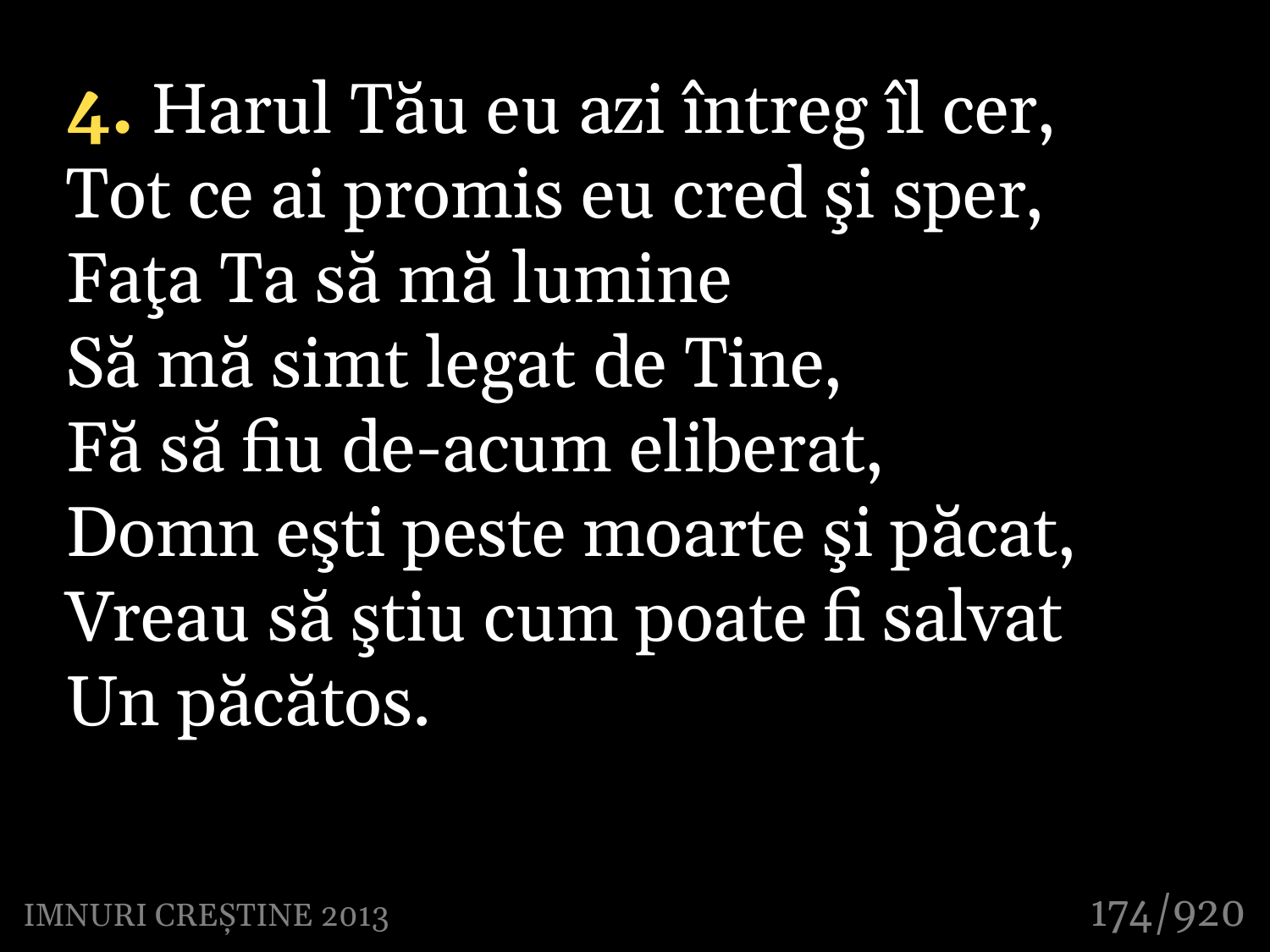

4. Harul Tău eu azi întreg îl cer,
Tot ce ai promis eu cred şi sper,
Faţa Ta să mă lumine
Să mă simt legat de Tine,
Fă să fiu de-acum eliberat,
Domn eşti peste moarte şi păcat,
Vreau să ştiu cum poate fi salvat
Un păcătos.
174/920
IMNURI CREȘTINE 2013